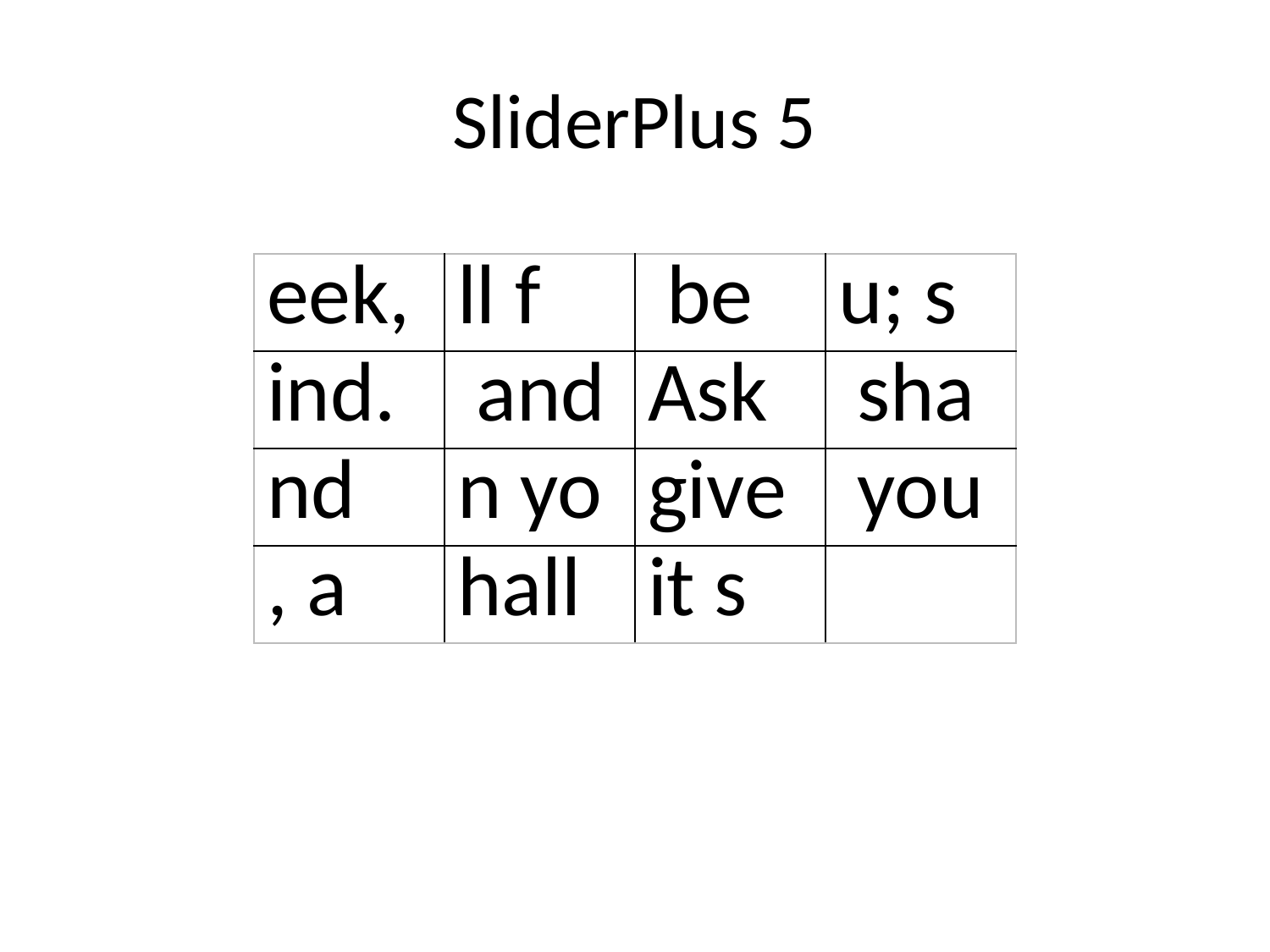

# SliderPlus 5
| eek, | ll f | be | u; s |
| --- | --- | --- | --- |
| ind. | and | Ask | sha |
| nd | n yo | give | you |
| , a | hall | it s |  |